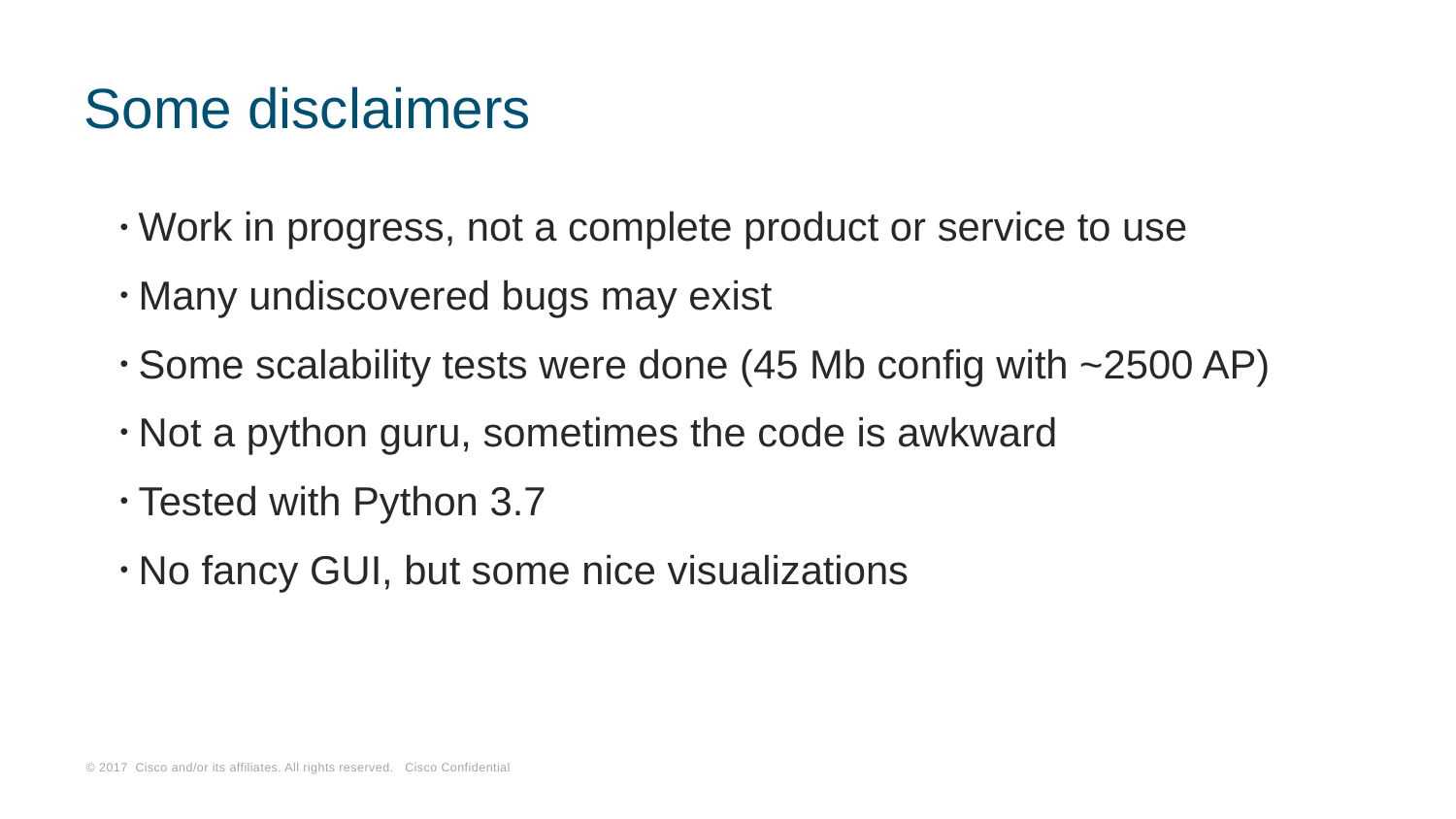

# Some disclaimers
Work in progress, not a complete product or service to use
Many undiscovered bugs may exist
Some scalability tests were done (45 Mb config with ~2500 AP)
Not a python guru, sometimes the code is awkward
Tested with Python 3.7
No fancy GUI, but some nice visualizations